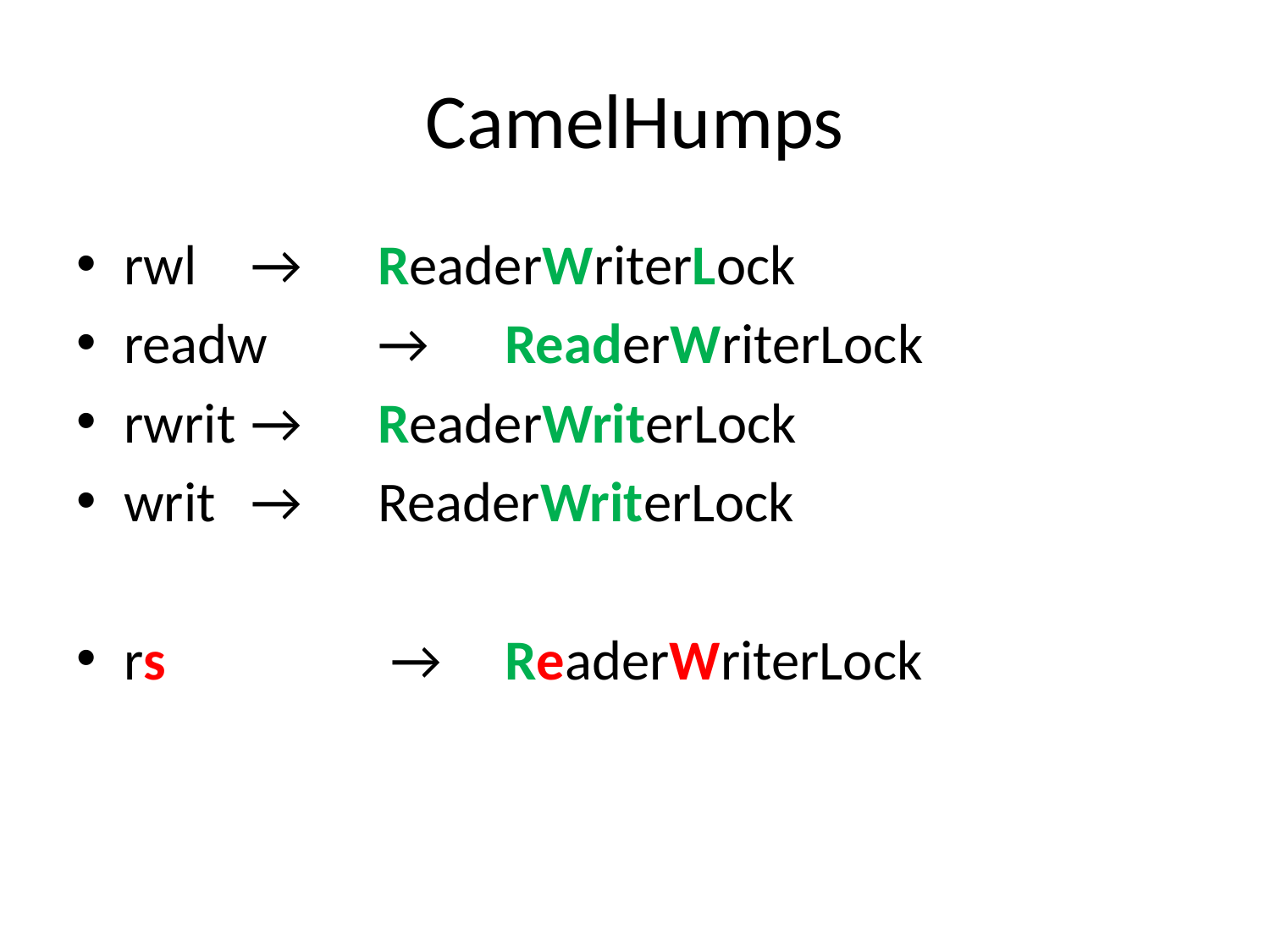

# CamelHumps
rwl 	→ 	ReaderWriterLock
readw 	→ 	ReaderWriterLock
rwrit 	→ 	ReaderWriterLock
writ 	→ 	ReaderWriterLock

rs		 →	ReaderWriterLock